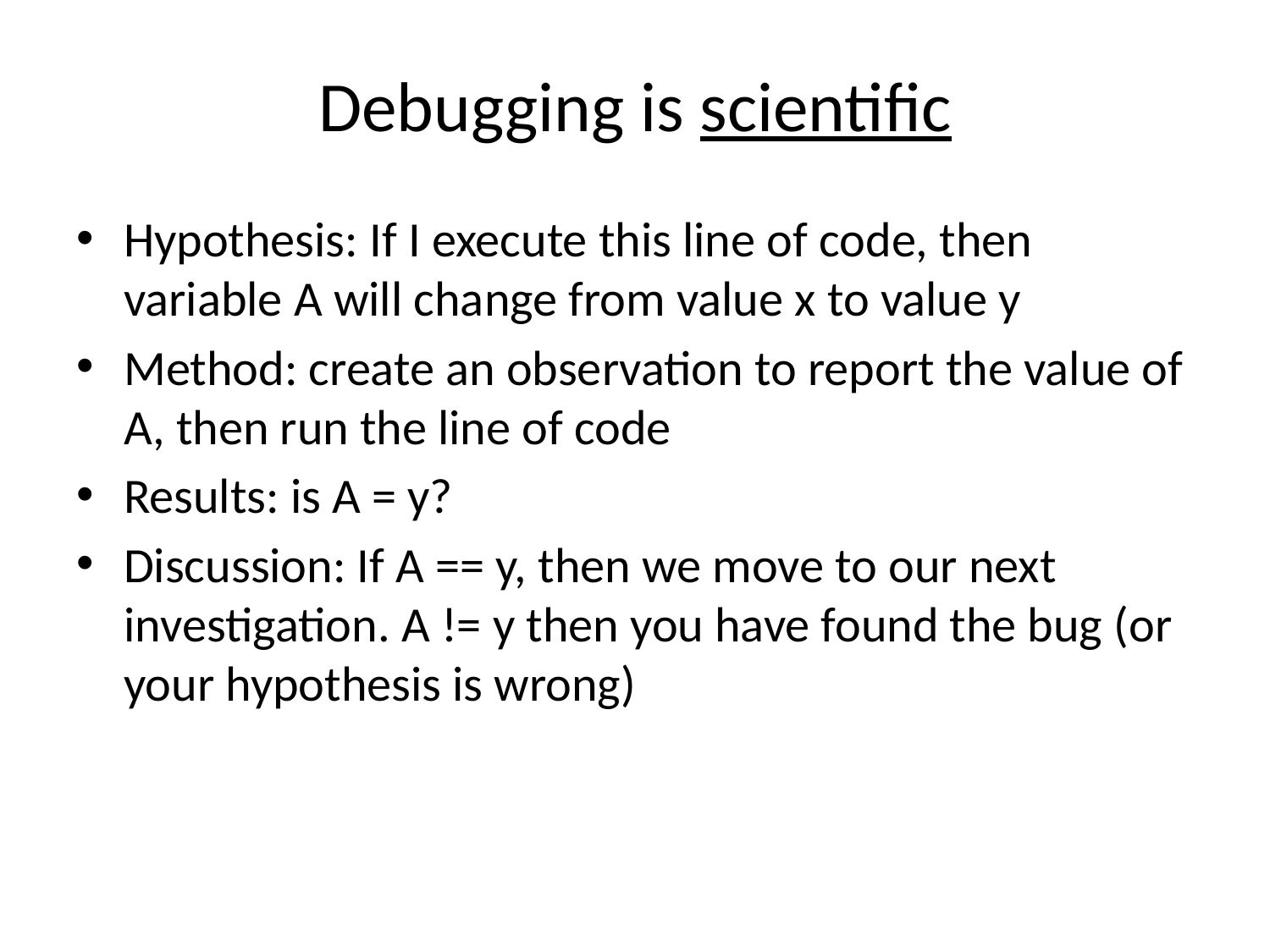

# Debugging is scientific
Hypothesis: If I execute this line of code, then variable A will change from value x to value y
Method: create an observation to report the value of A, then run the line of code
Results: is A = y?
Discussion: If A == y, then we move to our next investigation. A != y then you have found the bug (or your hypothesis is wrong)